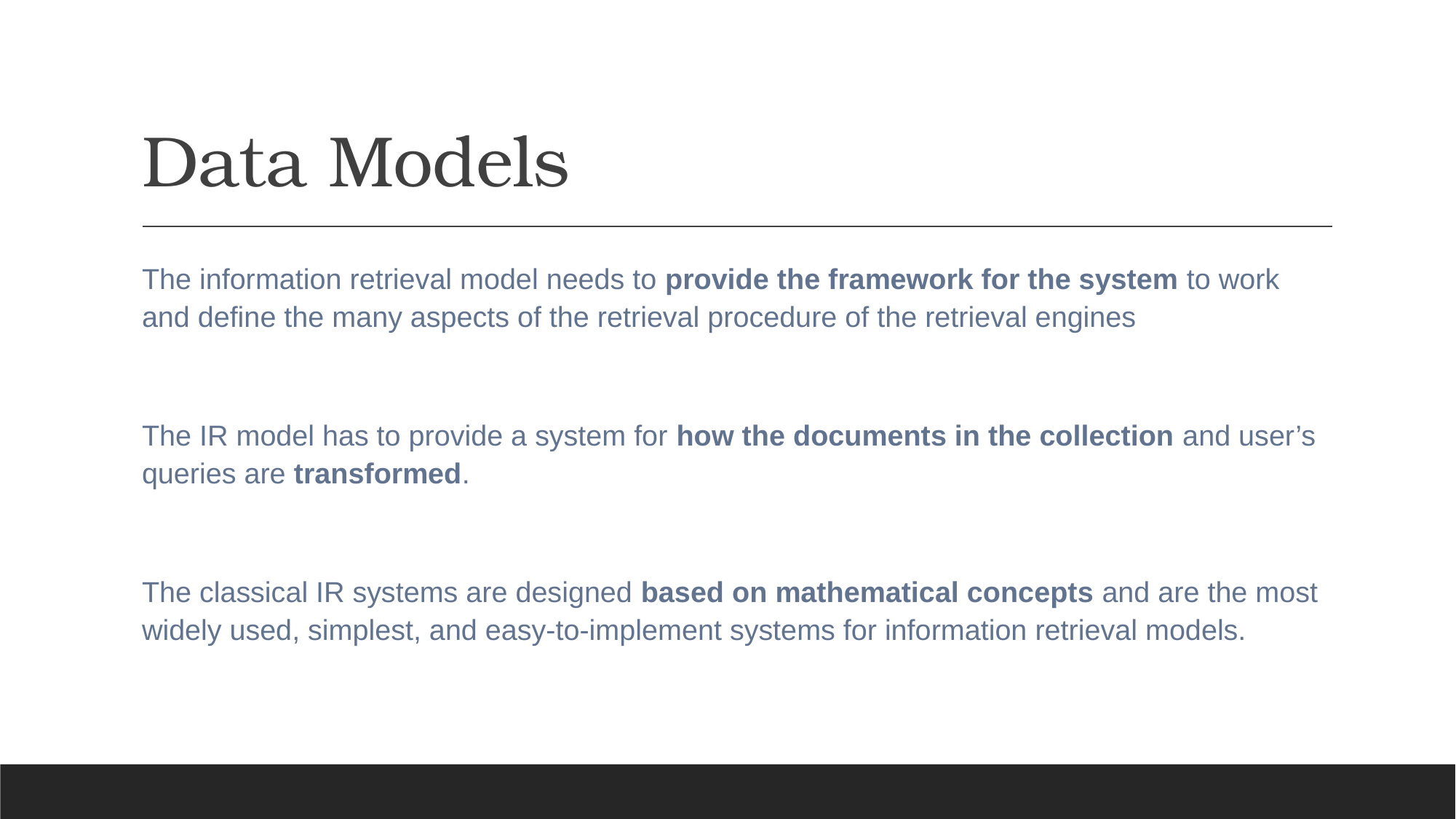

# Data Models
The information retrieval model needs to provide the framework for the system to work and define the many aspects of the retrieval procedure of the retrieval engines

The IR model has to provide a system for how the documents in the collection and user’s queries are transformed.

The classical IR systems are designed based on mathematical concepts and are the most widely used, simplest, and easy-to-implement systems for information retrieval models.